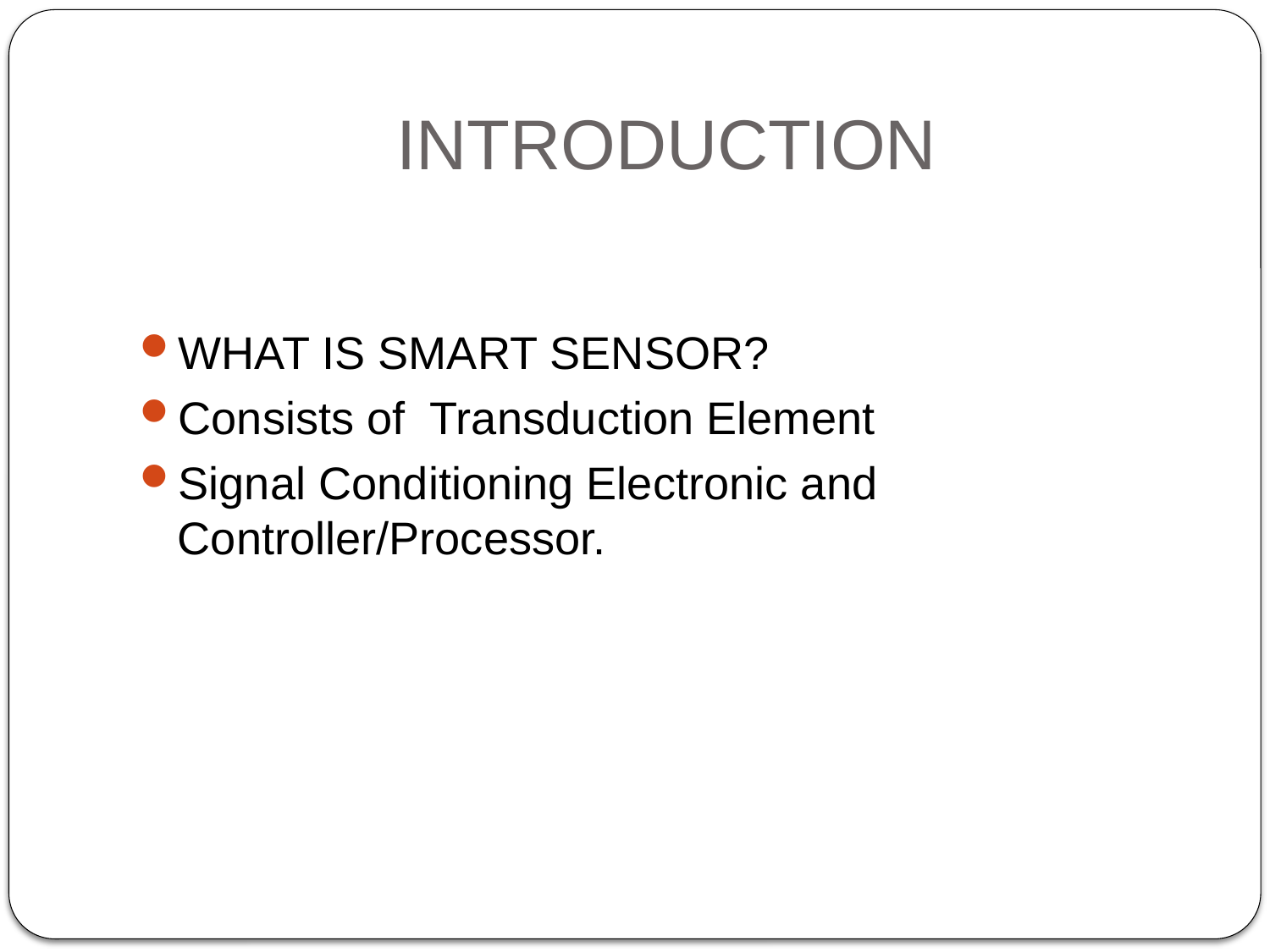

# INTRODUCTION
WHAT IS SMART SENSOR?
Consists of  Transduction Element
Signal Conditioning Electronic and Controller/Processor.